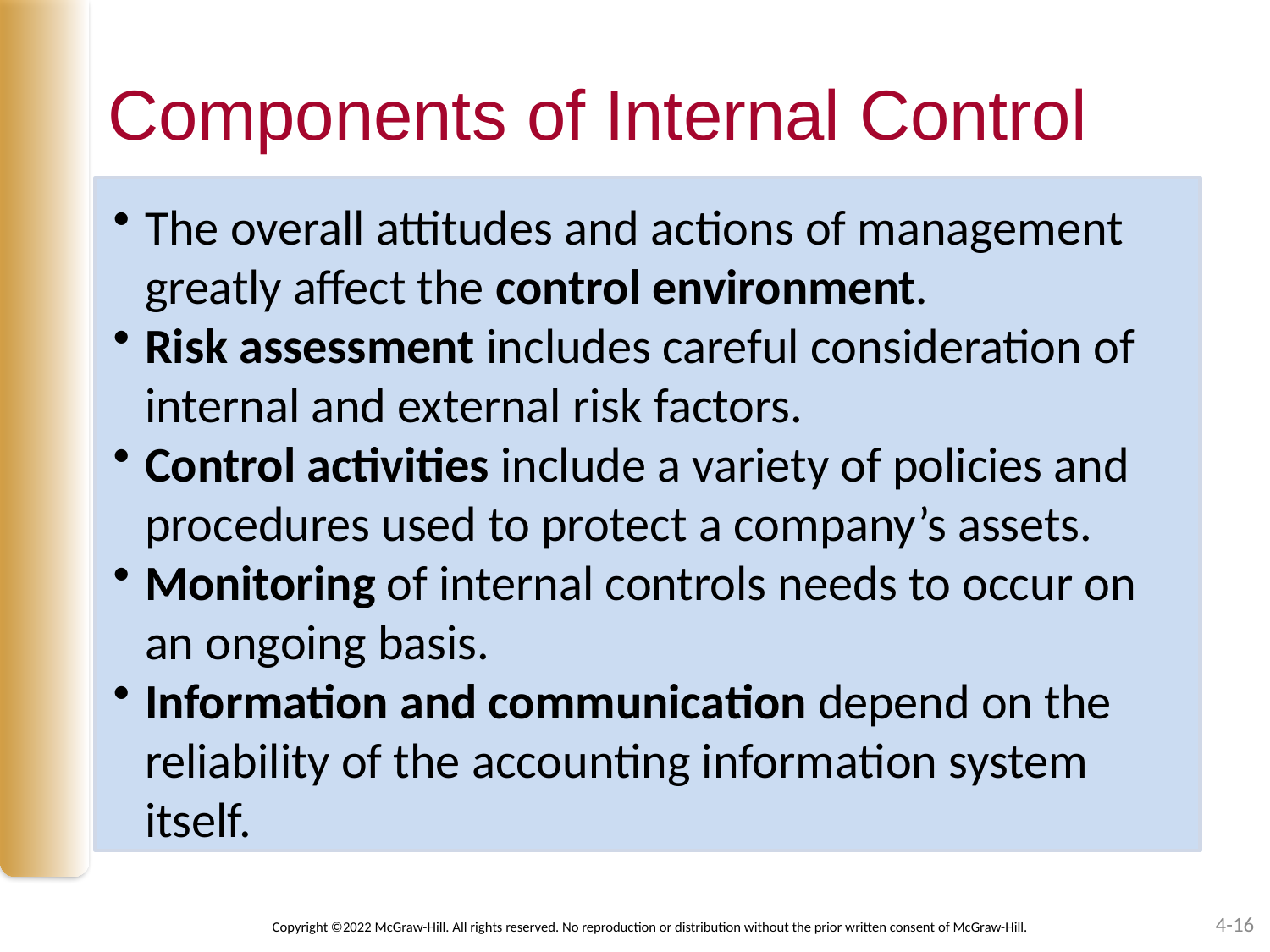

# Components of Internal Control
The overall attitudes and actions of management greatly affect the control environment.
Risk assessment includes careful consideration of internal and external risk factors.
Control activities include a variety of policies and procedures used to protect a company’s assets.
Monitoring of internal controls needs to occur on an ongoing basis.
Information and communication depend on the reliability of the accounting information system itself.
4-16
Copyright ©2022 McGraw-Hill. All rights reserved. No reproduction or distribution without the prior written consent of McGraw-Hill.